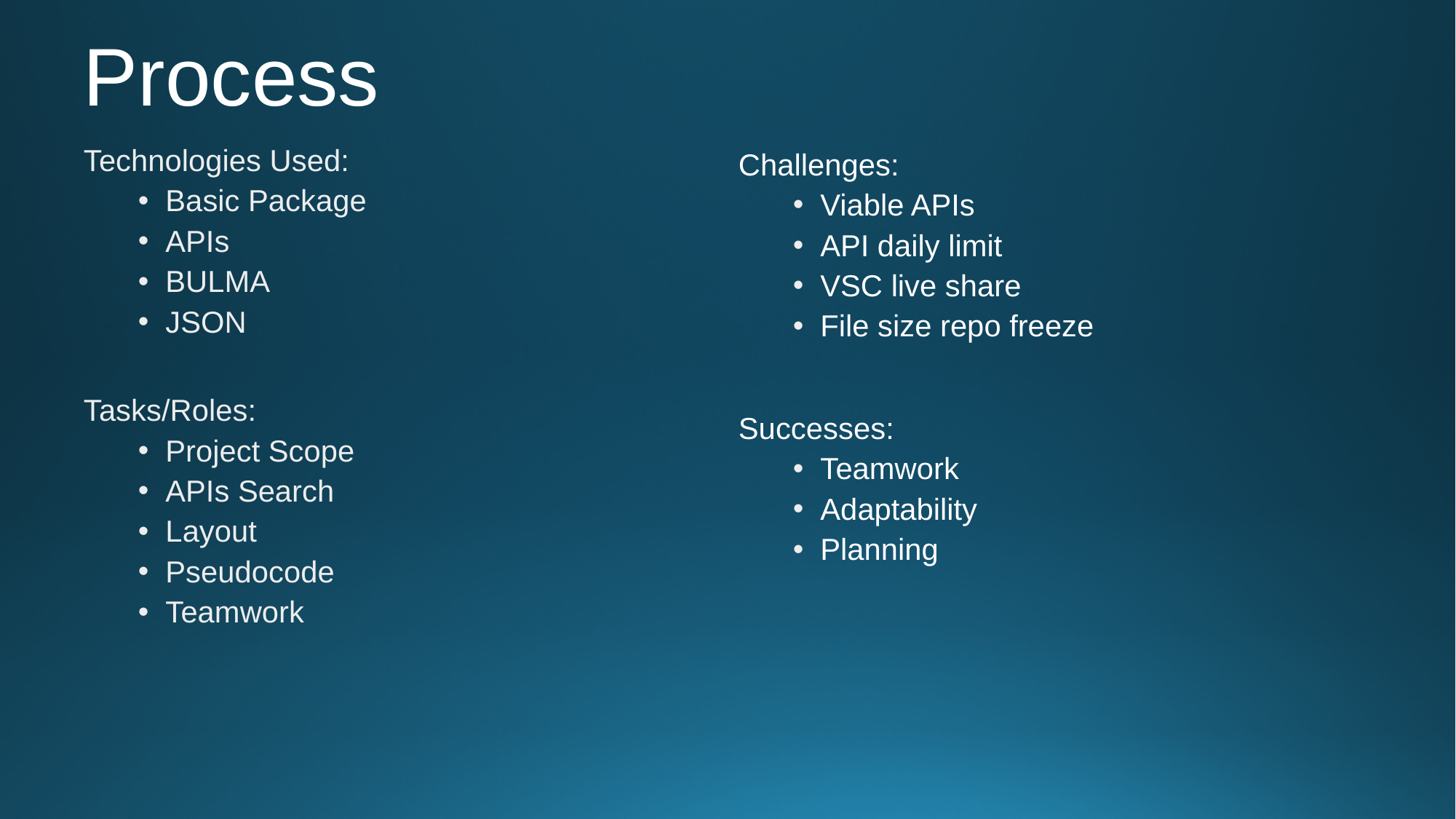

# Process
Technologies Used:
Basic Package
APIs
BULMA
JSON

Tasks/Roles:
Project Scope
APIs Search
Layout
Pseudocode
Teamwork

Challenges:
Viable APIs
API daily limit
VSC live share
File size repo freeze

Successes:
Teamwork
Adaptability
Planning